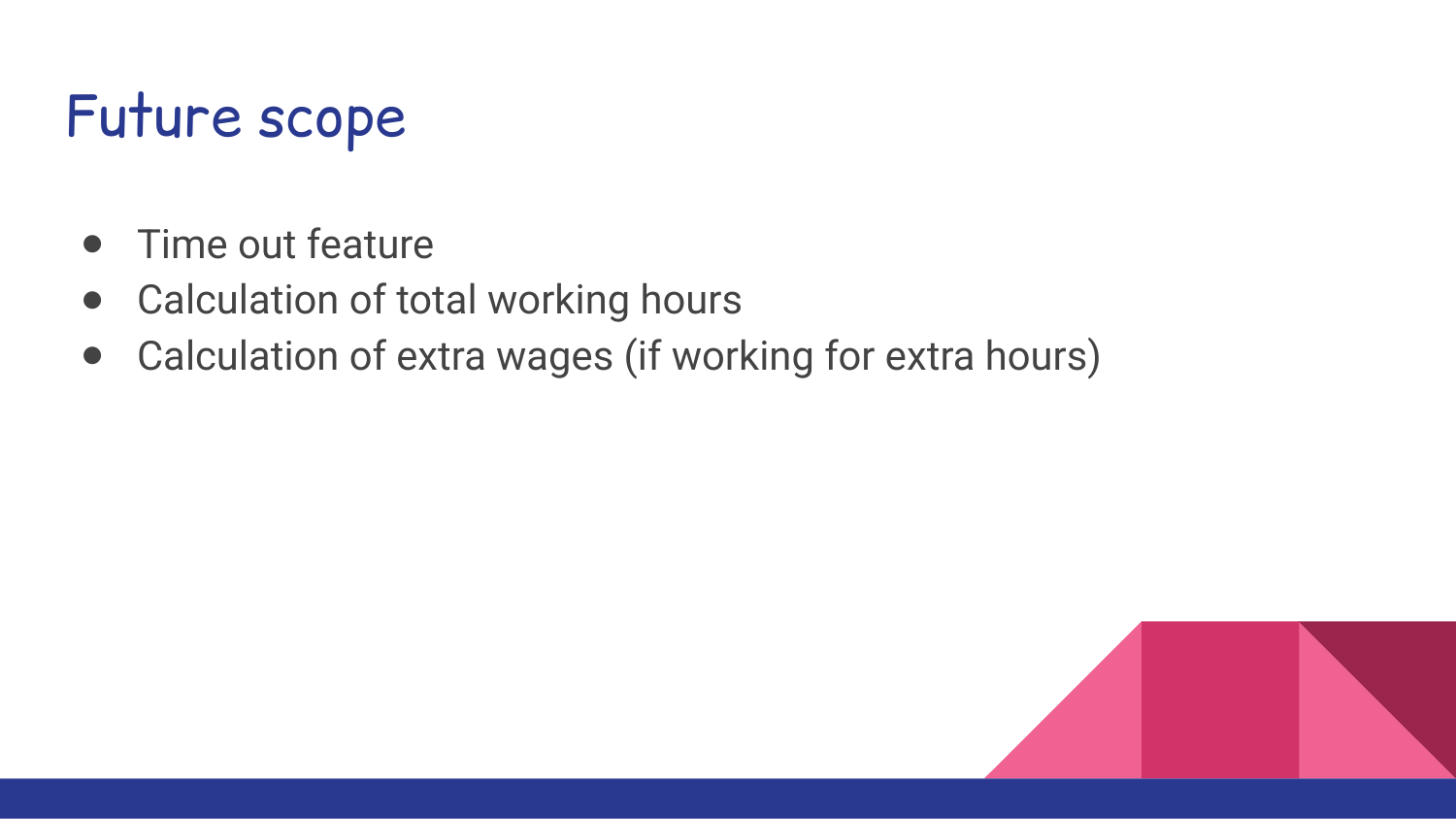

# Future scope
Time out feature
Calculation of total working hours
Calculation of extra wages (if working for extra hours)